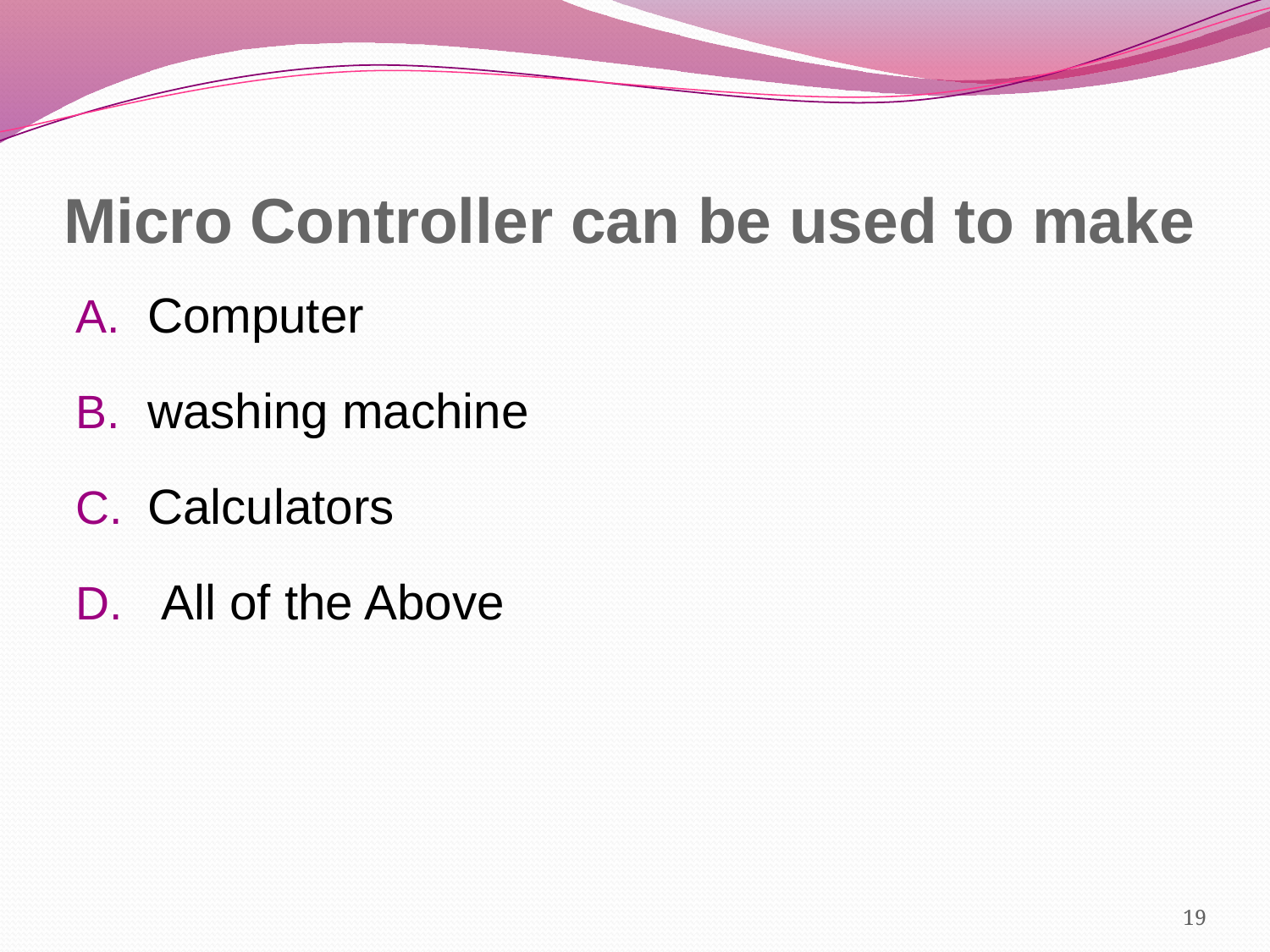

# Micro Controller can be used to make
Computer
washing machine
Calculators
 All of the Above

19